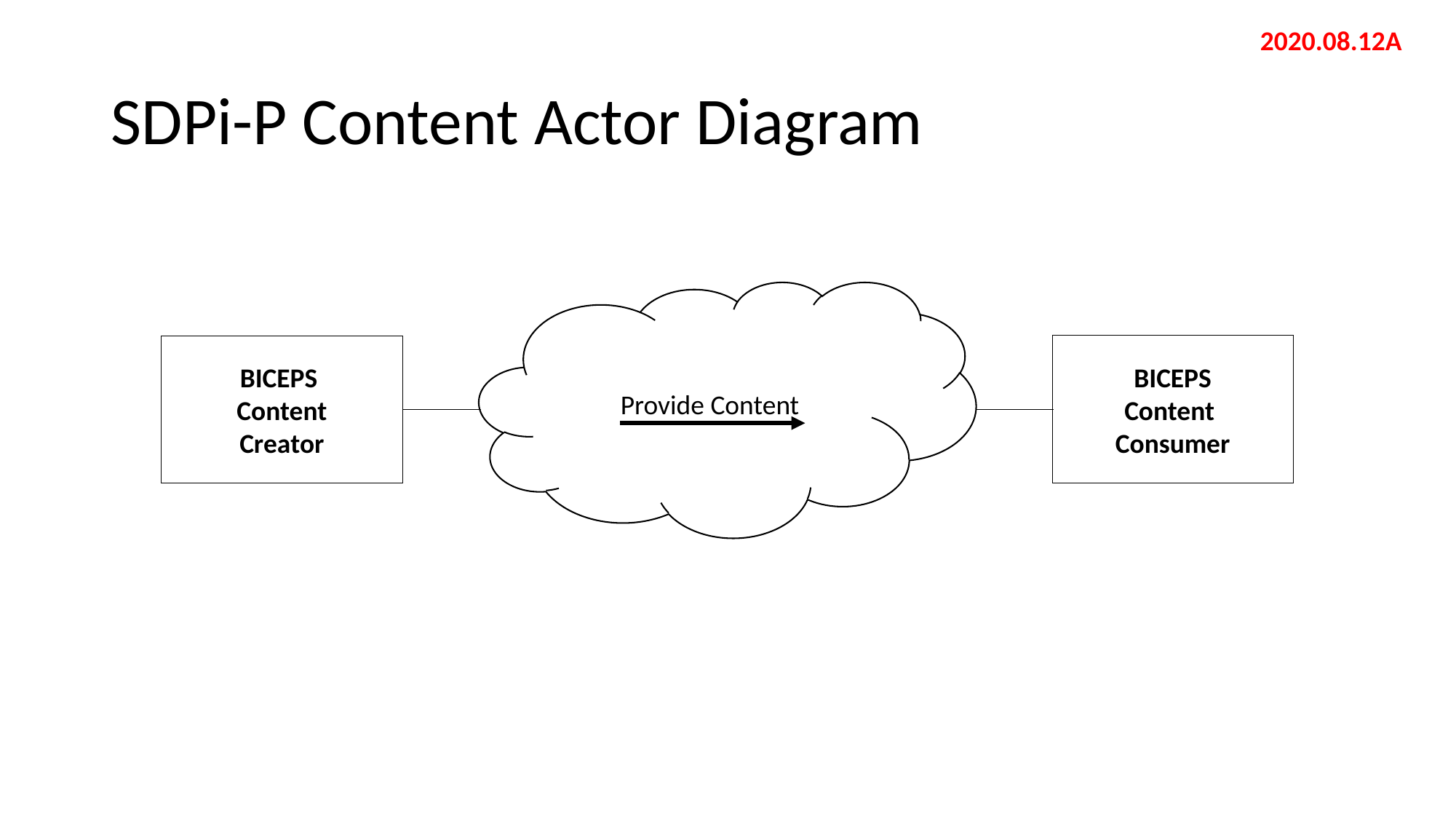

2020.08.12A
# SDPi-P Content Actor Diagram
Provide Content
BICEPS
Content
Consumer
BICEPS
Content
Creator